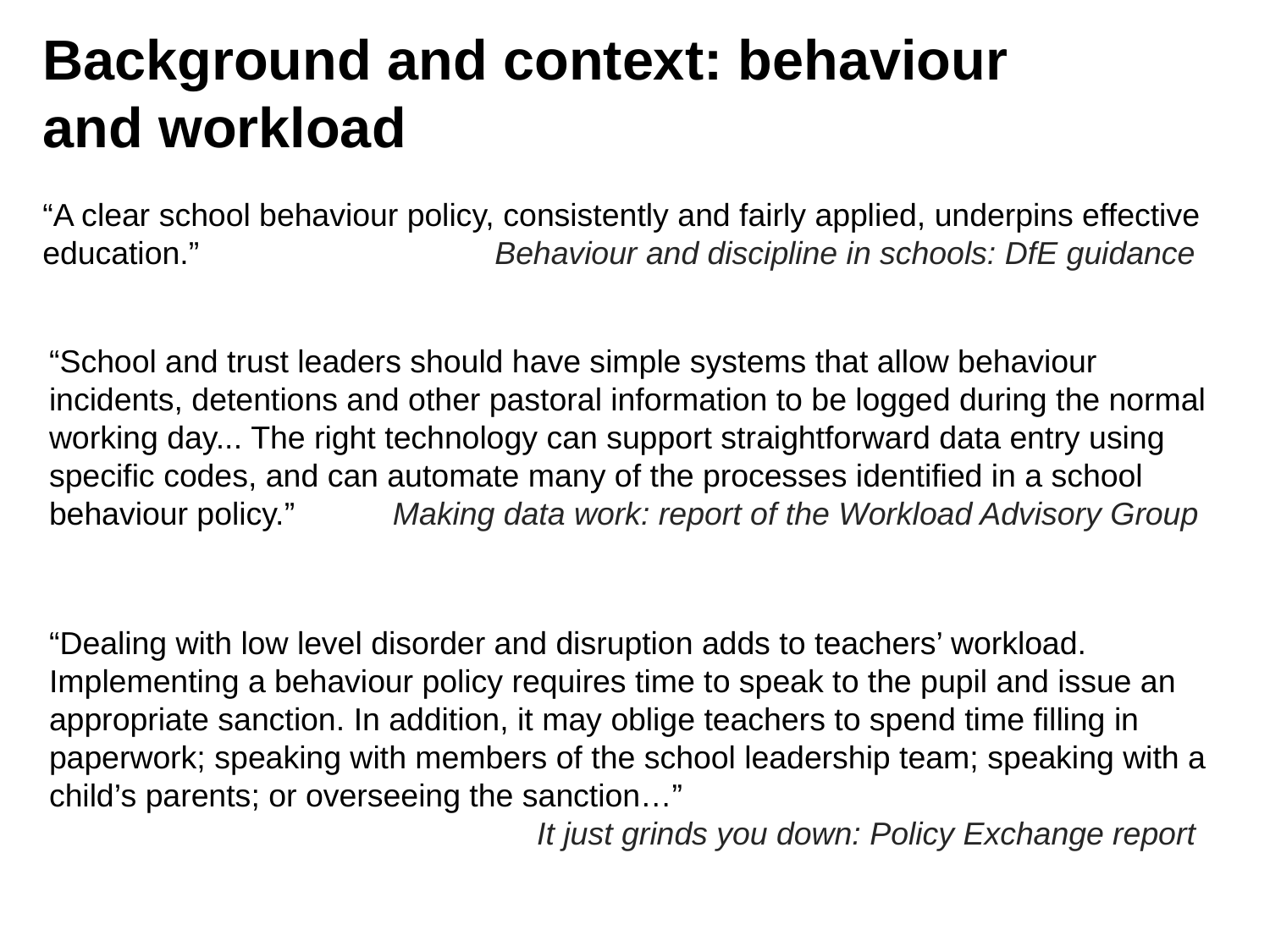

# Background and context: behaviour and workload
“A clear school behaviour policy, consistently and fairly applied, underpins effective education.” 		        Behaviour and discipline in schools: DfE guidance
“School and trust leaders should have simple systems that allow behaviour incidents, detentions and other pastoral information to be logged during the normal working day... The right technology can support straightforward data entry using specific codes, and can automate many of the processes identified in a school behaviour policy.”           Making data work: report of the Workload Advisory Group

“Dealing with low level disorder and disruption adds to teachers’ workload. Implementing a behaviour policy requires time to speak to the pupil and issue an appropriate sanction. In addition, it may oblige teachers to spend time filling in paperwork; speaking with members of the school leadership team; speaking with a child’s parents; or overseeing the sanction…”
			            It just grinds you down: Policy Exchange report